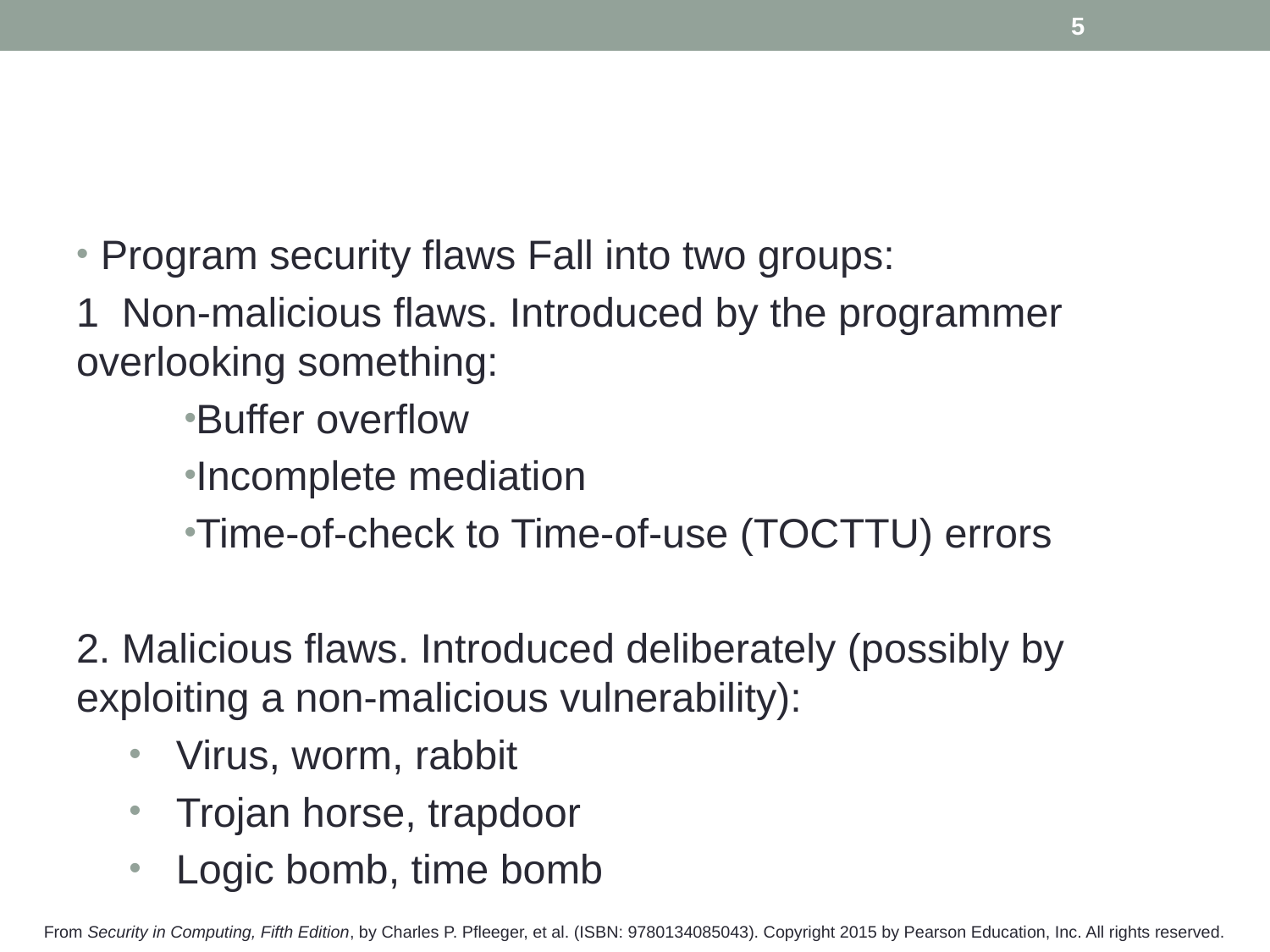

5
#
Program security flaws Fall into two groups:
1  Non-malicious flaws. Introduced by the programmer overlooking something: 
Buffer overflow 
Incomplete mediation
Time-of-check to Time-of-use (TOCTTU) errors

2. Malicious flaws. Introduced deliberately (possibly by exploiting a non-malicious vulnerability):
Virus, worm, rabbit
Trojan horse, trapdoor
Logic bomb, time bomb
From Security in Computing, Fifth Edition, by Charles P. Pfleeger, et al. (ISBN: 9780134085043). Copyright 2015 by Pearson Education, Inc. All rights reserved.